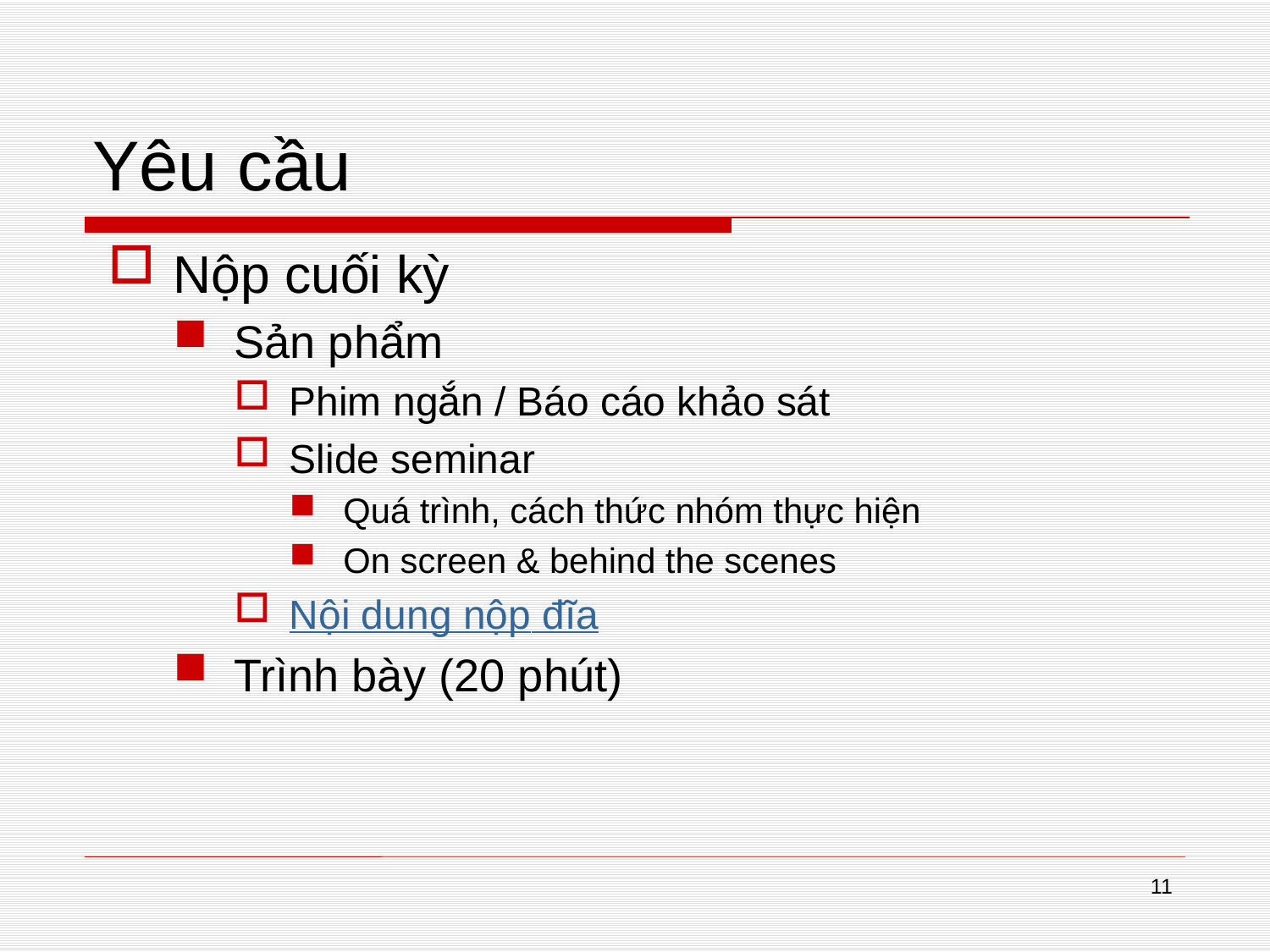

# Yêu cầu
Nộp cuối kỳ
Sản phẩm
Phim ngắn / Báo cáo khảo sát
Slide seminar
Quá trình, cách thức nhóm thực hiện
On screen & behind the scenes
Nội dung nộp đĩa
Trình bày (20 phút)
11